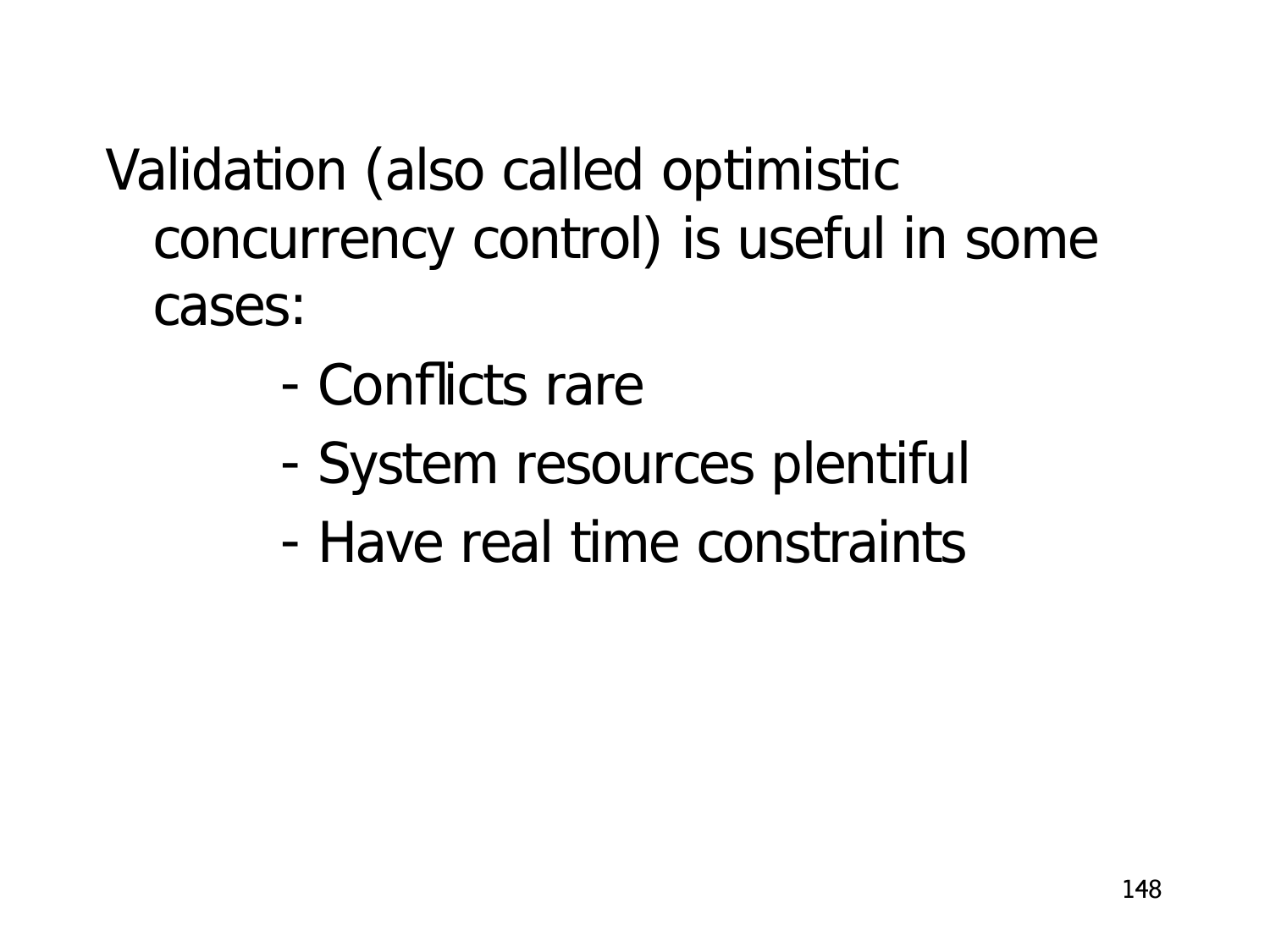

Validation (also called optimistic concurrency control) is useful in some cases:
		- Conflicts rare
		- System resources plentiful
		- Have real time constraints
148